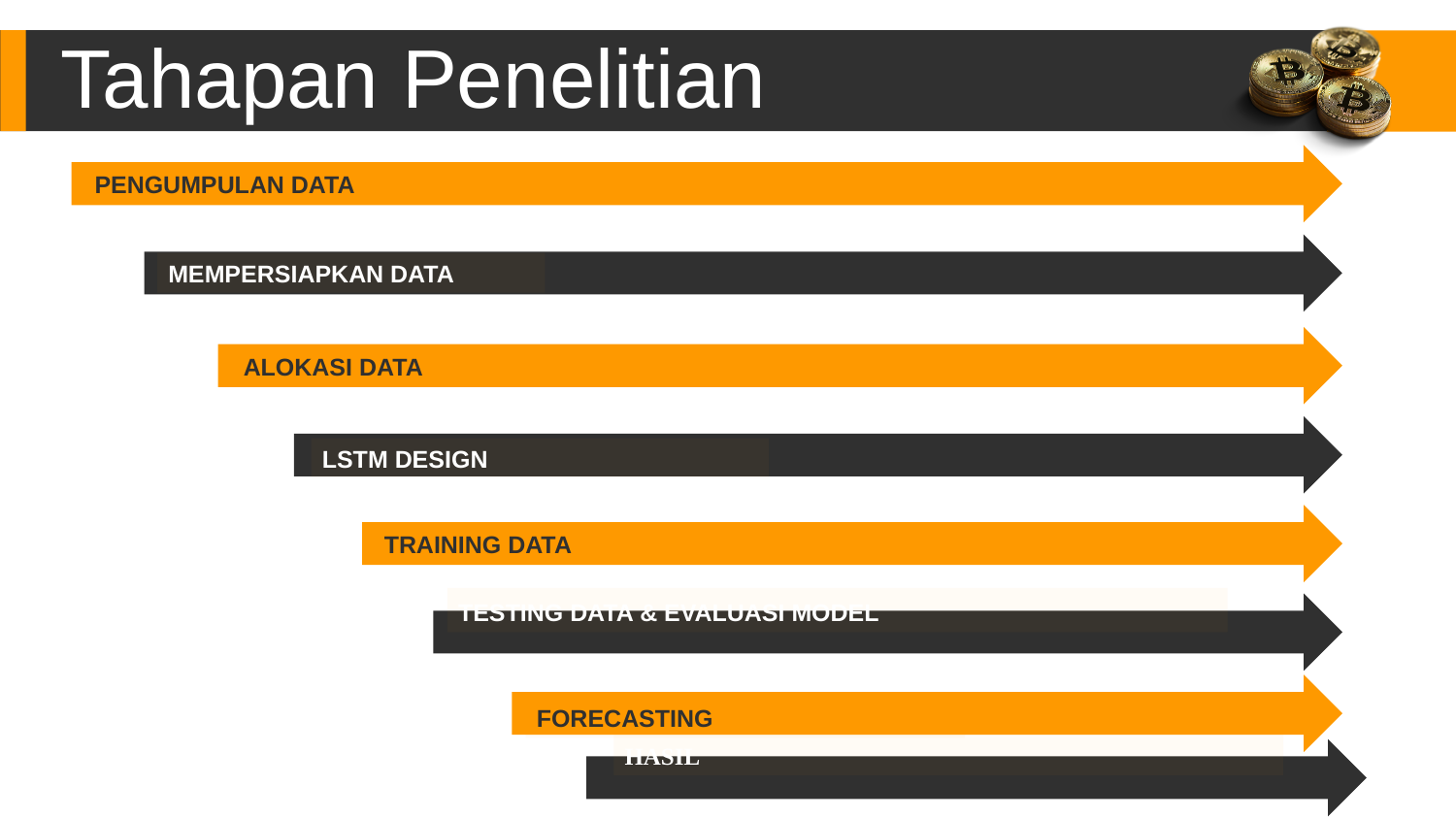

Tahapan Penelitian

PENGUMPULAN DATA

MEMPERSIAPKAN DATA

ALOKASI DATA

LSTM DESIGN

TRAINING DATA
TESTING DATA & EVALUASI MODEL

FORECASTING
HASIL